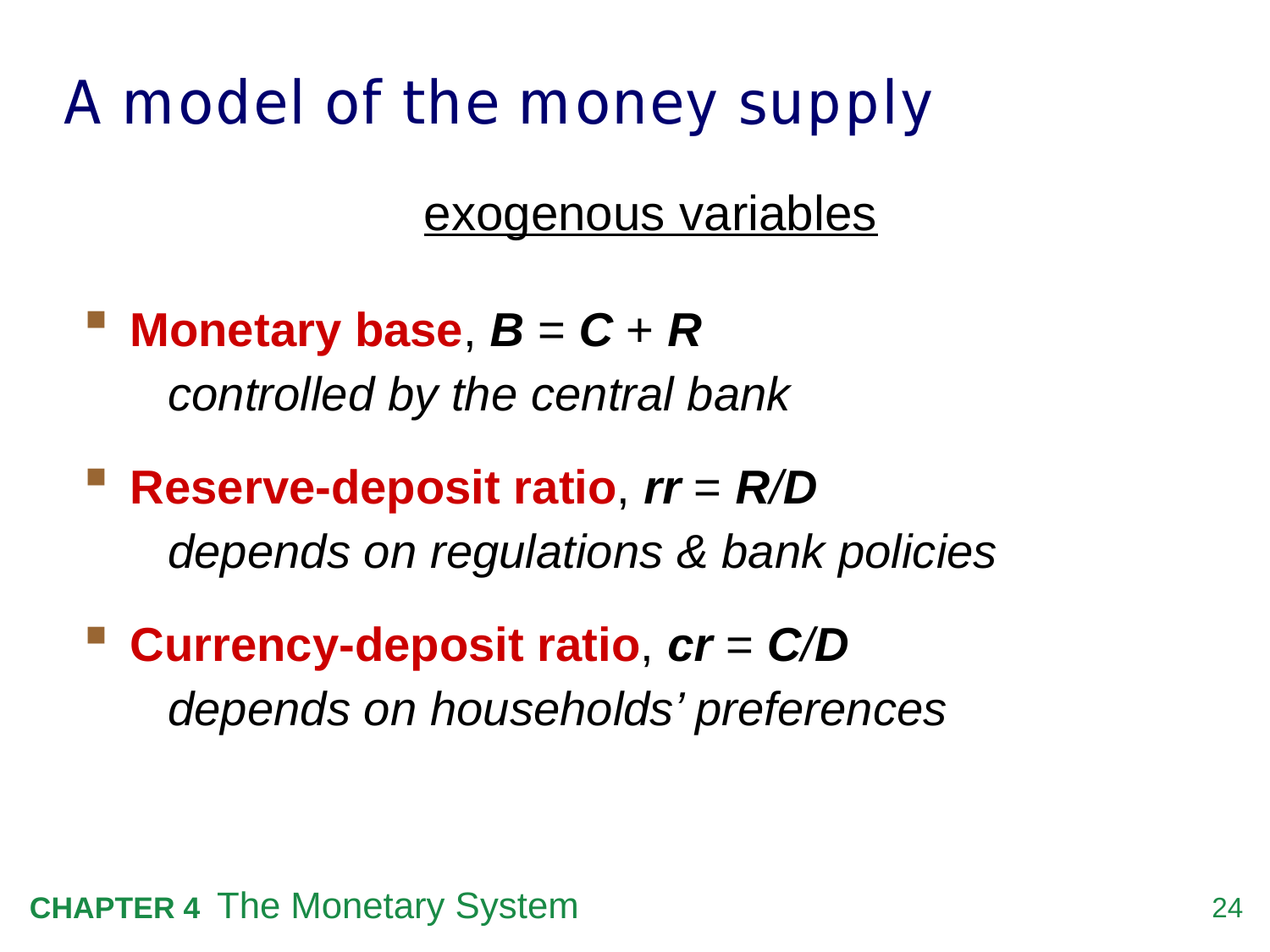

# A model of the money supply
exogenous variables
Monetary base, B = C + R
controlled by the central bank
Reserve-deposit ratio, rr = R/D
depends on regulations & bank policies
Currency-deposit ratio, cr = C/D
depends on households’ preferences